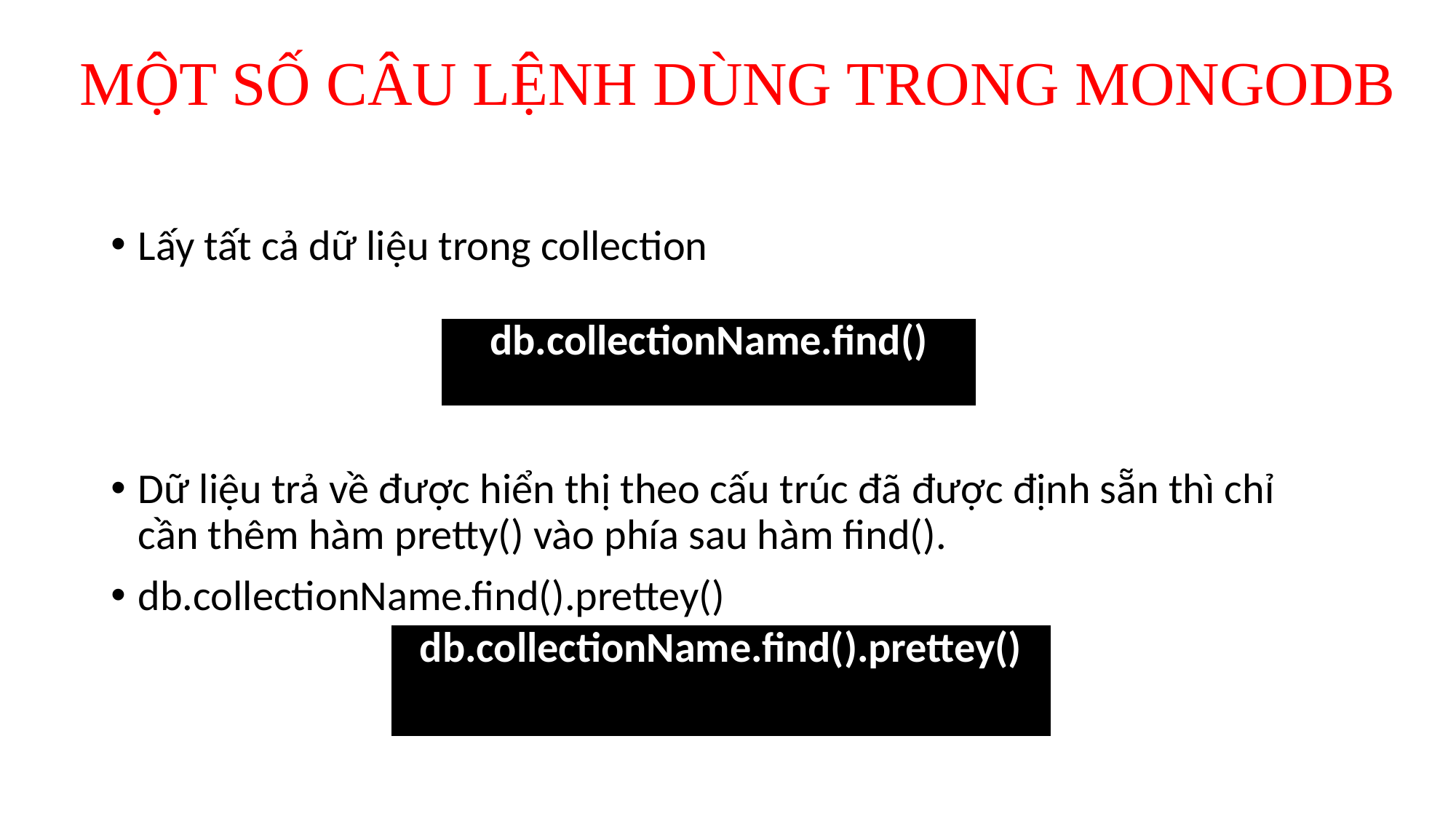

# MỘT SỐ CÂU LỆNH DÙNG TRONG MONGODB
Lấy tất cả dữ liệu trong collection

Dữ liệu trả về được hiển thị theo cấu trúc đã được định sẵn thì chỉ cần thêm hàm pretty() vào phía sau hàm find().
db.collectionName.find().prettey()
| db.collectionName.find() |
| --- |
| db.collectionName.find().prettey() |
| --- |